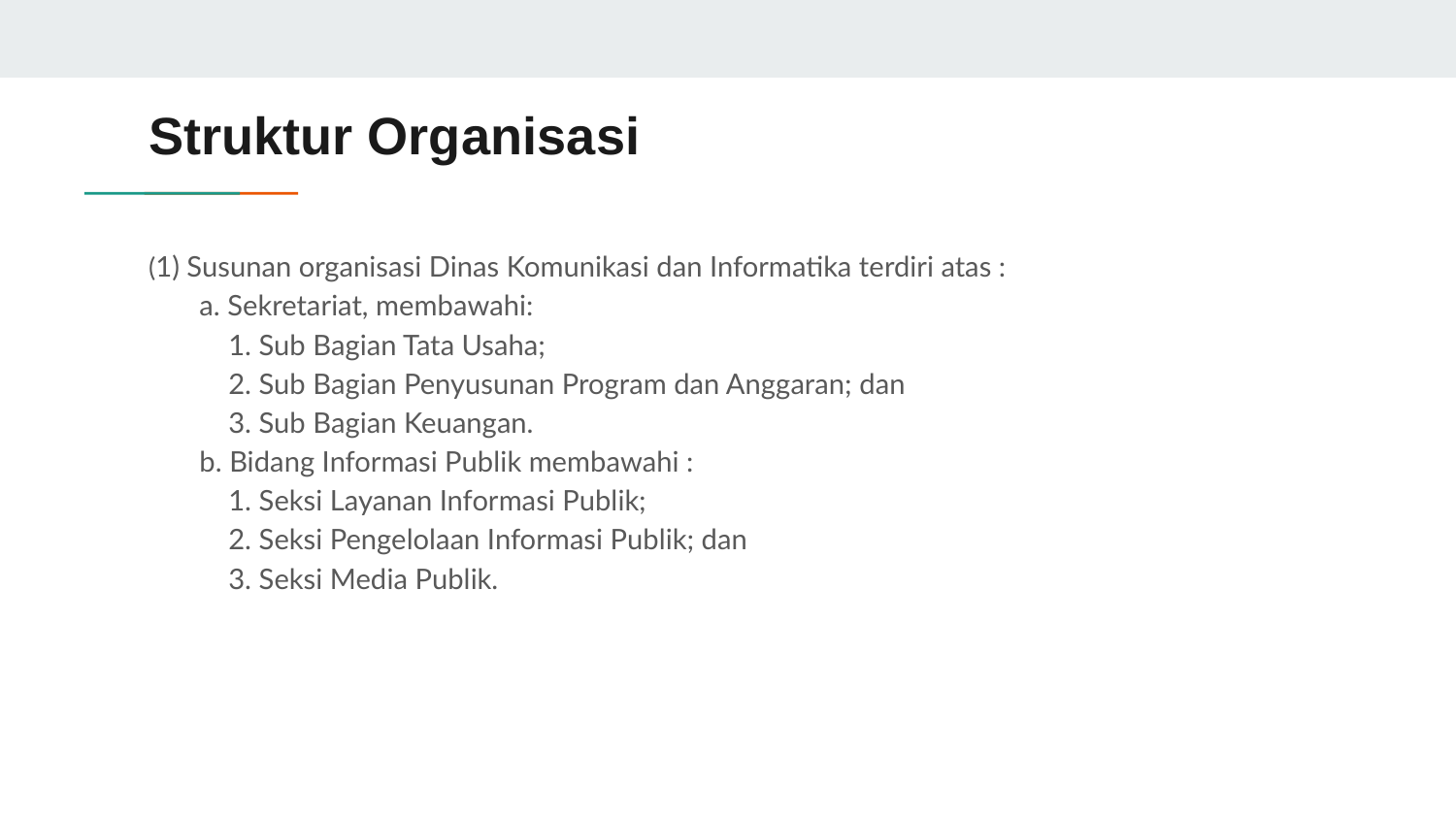

# Struktur Organisasi
(1) Susunan organisasi Dinas Komunikasi dan Informatika terdiri atas :
       a. Sekretariat, membawahi:
           1. Sub Bagian Tata Usaha;
           2. Sub Bagian Penyusunan Program dan Anggaran; dan
           3. Sub Bagian Keuangan.
       b. Bidang Informasi Publik membawahi :
           1. Seksi Layanan Informasi Publik;
           2. Seksi Pengelolaan Informasi Publik; dan
           3. Seksi Media Publik.